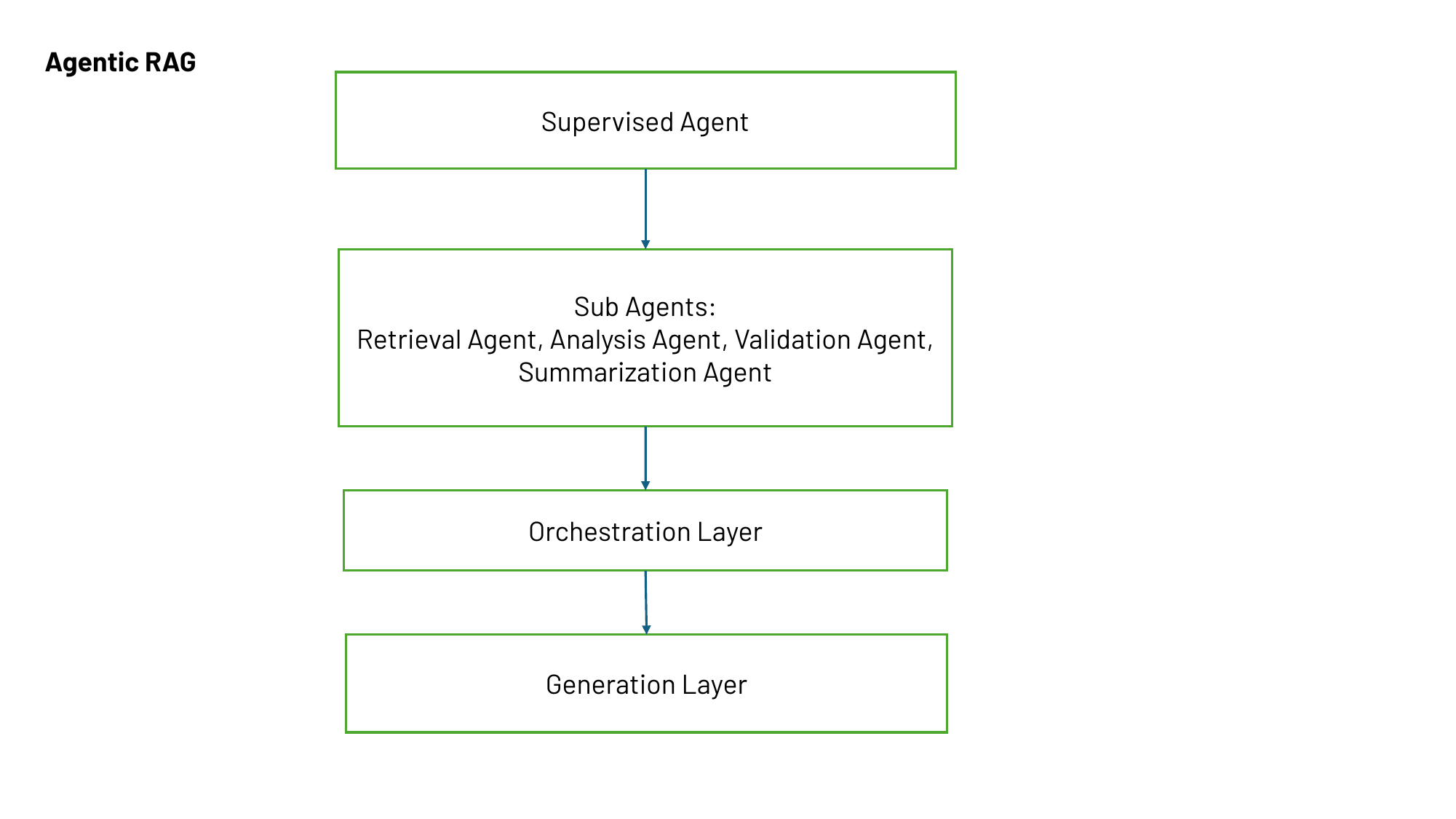

Agentic RAG
Supervised Agent
Sub Agents:
Retrieval Agent, Analysis Agent, Validation Agent, Summarization Agent
Orchestration Layer
Generation Layer